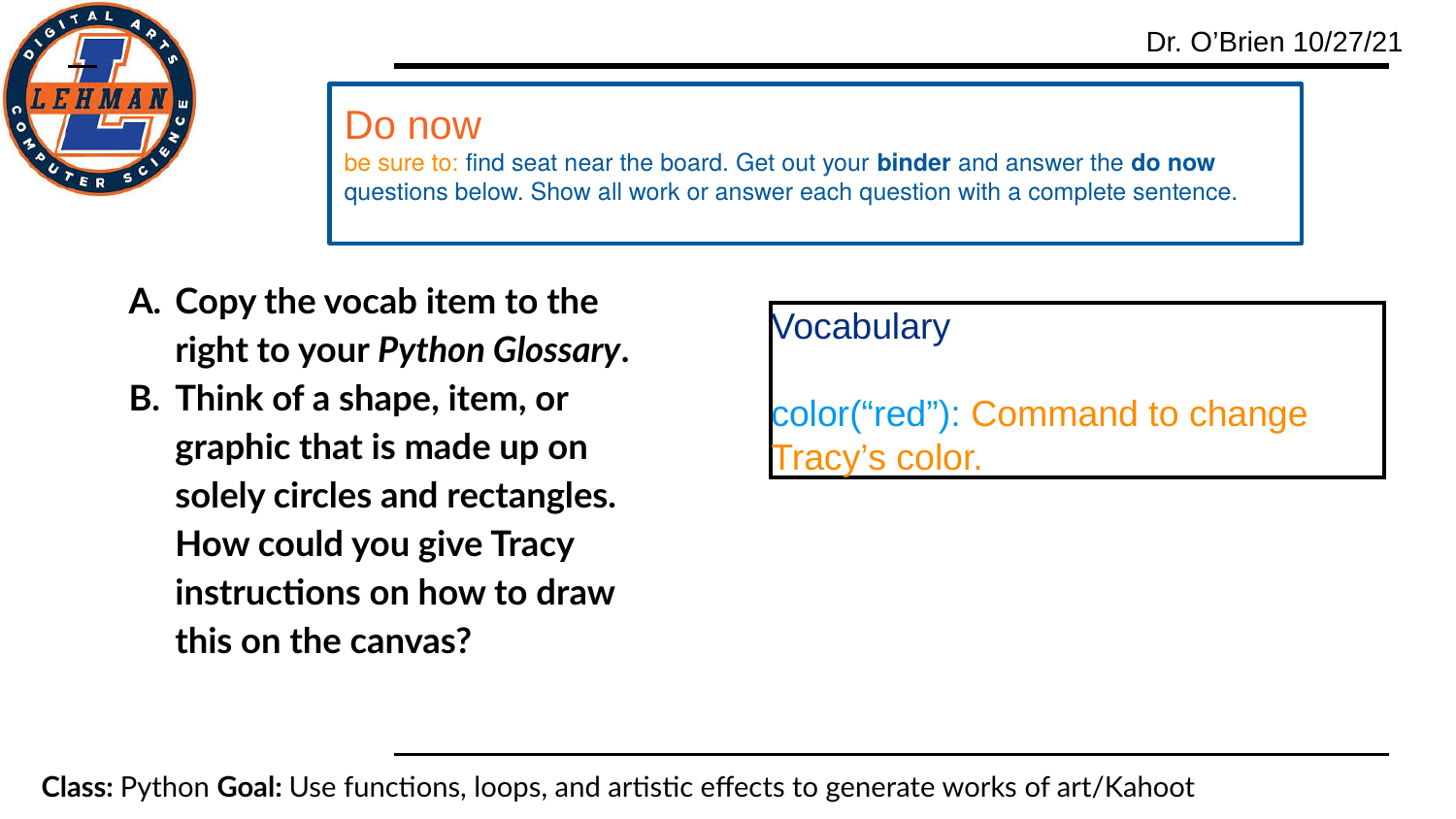

Do now
be sure to: find seat near the board. Get out your binder and answer the do now questions below. Show all work or answer each question with a complete sentence.
Copy the vocab item to the right to your Python Glossary.
Think of a shape, item, or graphic that is made up on solely circles and rectangles. How could you give Tracy instructions on how to draw this on the canvas?
Vocabulary
color(“red”): Command to change Tracy’s color.